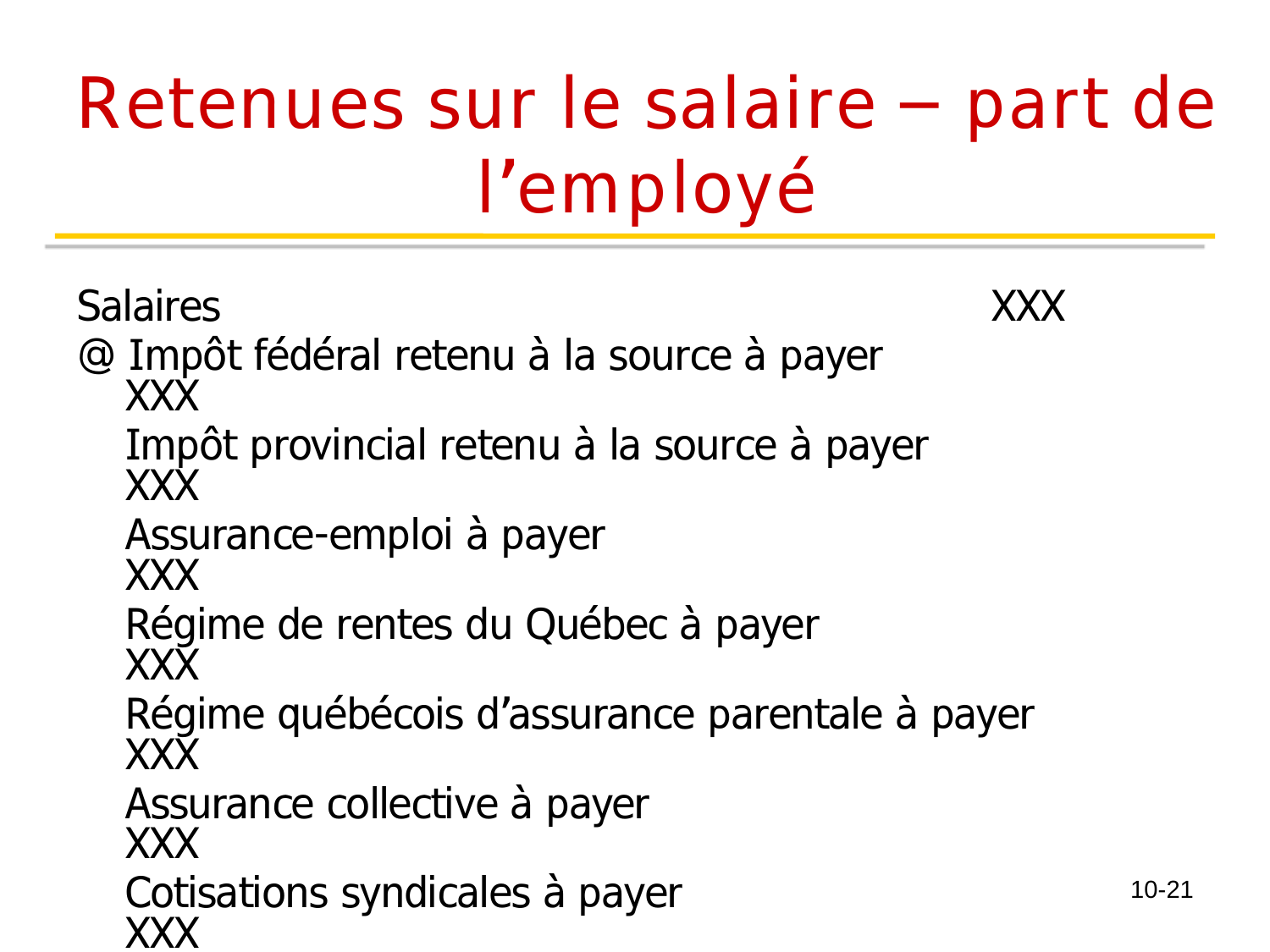

# Retenues sur le salaire – part de l’employé

Salaires                                     		        XXX
@ Impôt fédéral retenu à la source à payer            	XXX
	Impôt provincial retenu à la source à payer         	XXX
	Assurance-emploi à payer                                 	XXX
	Régime de rentes du Québec à payer                 	XXX
	Régime québécois d’assurance parentale à payer 	XXX
	Assurance collective à payer                              	XXX
	Cotisations syndicales à payer                           	XXX
	Salaires à payer                                                	XXX

10-21